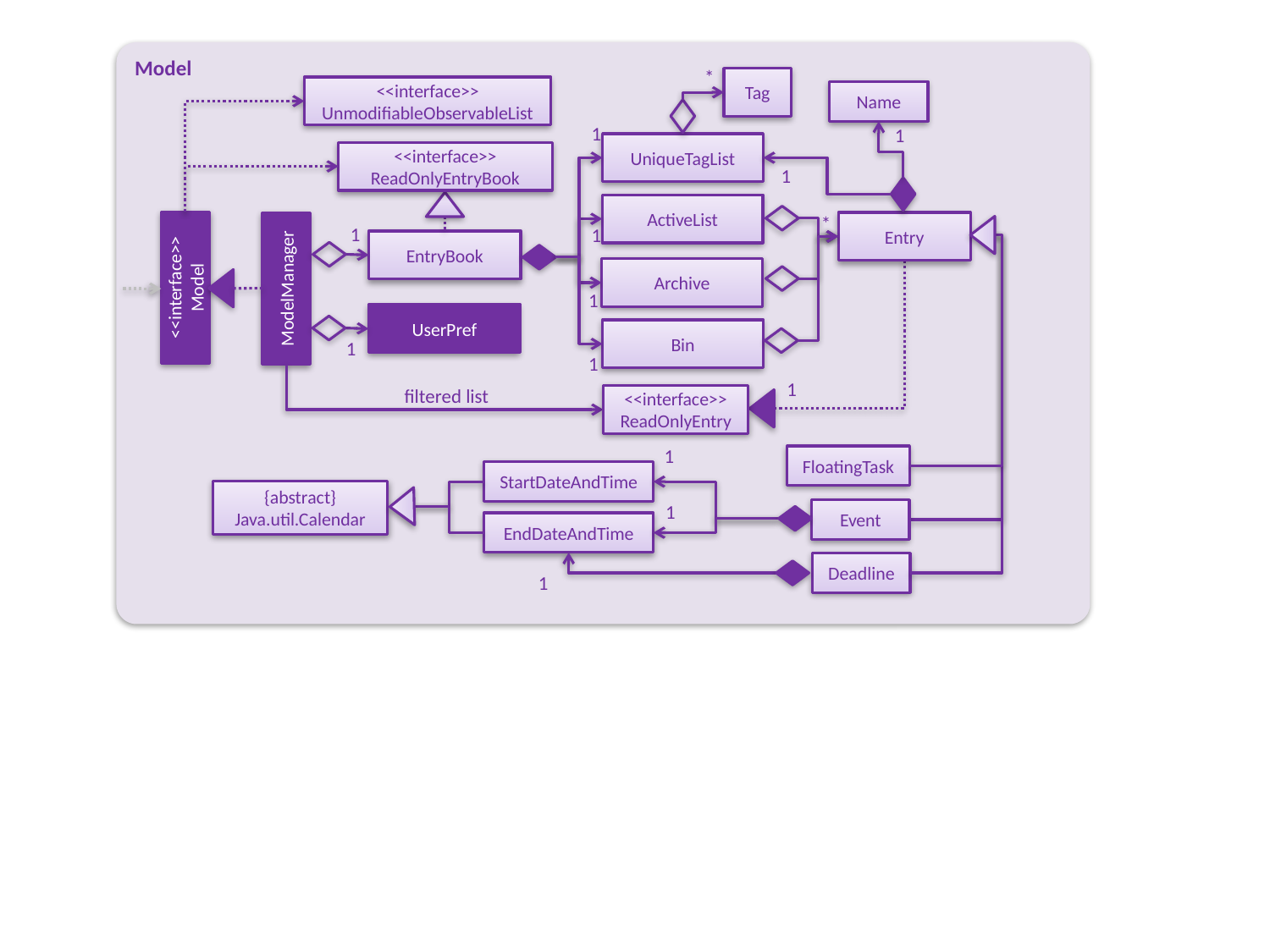

Model
*
Tag
<<interface>>
UnmodifiableObservableList
Name

1
1
UniqueTagList
<<interface>>
ReadOnlyEntryBook
1

ActiveList

*
Entry
1

1
EntryBook

Archive
<<interface>>
Model
ModelManager

1
UserPref

Bin

1
1
1
filtered list
<<interface>>
ReadOnlyEntry

1
FloatingTask
StartDateAndTime
{abstract}
Java.util.Calendar

Event
1

EndDateAndTime
Deadline

1